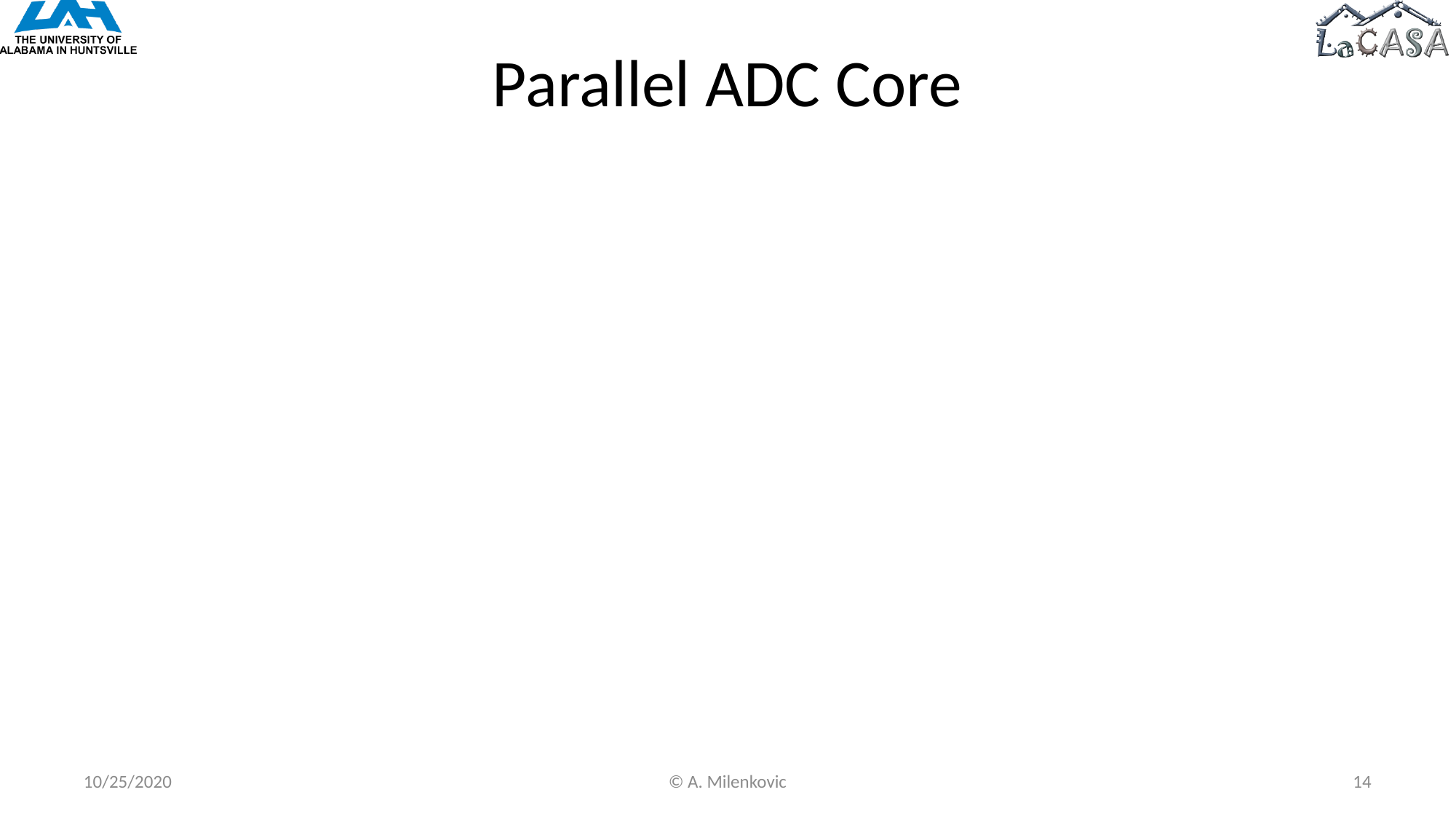

# Parallel ADC Core

10/25/2020
© A. Milenkovic
14